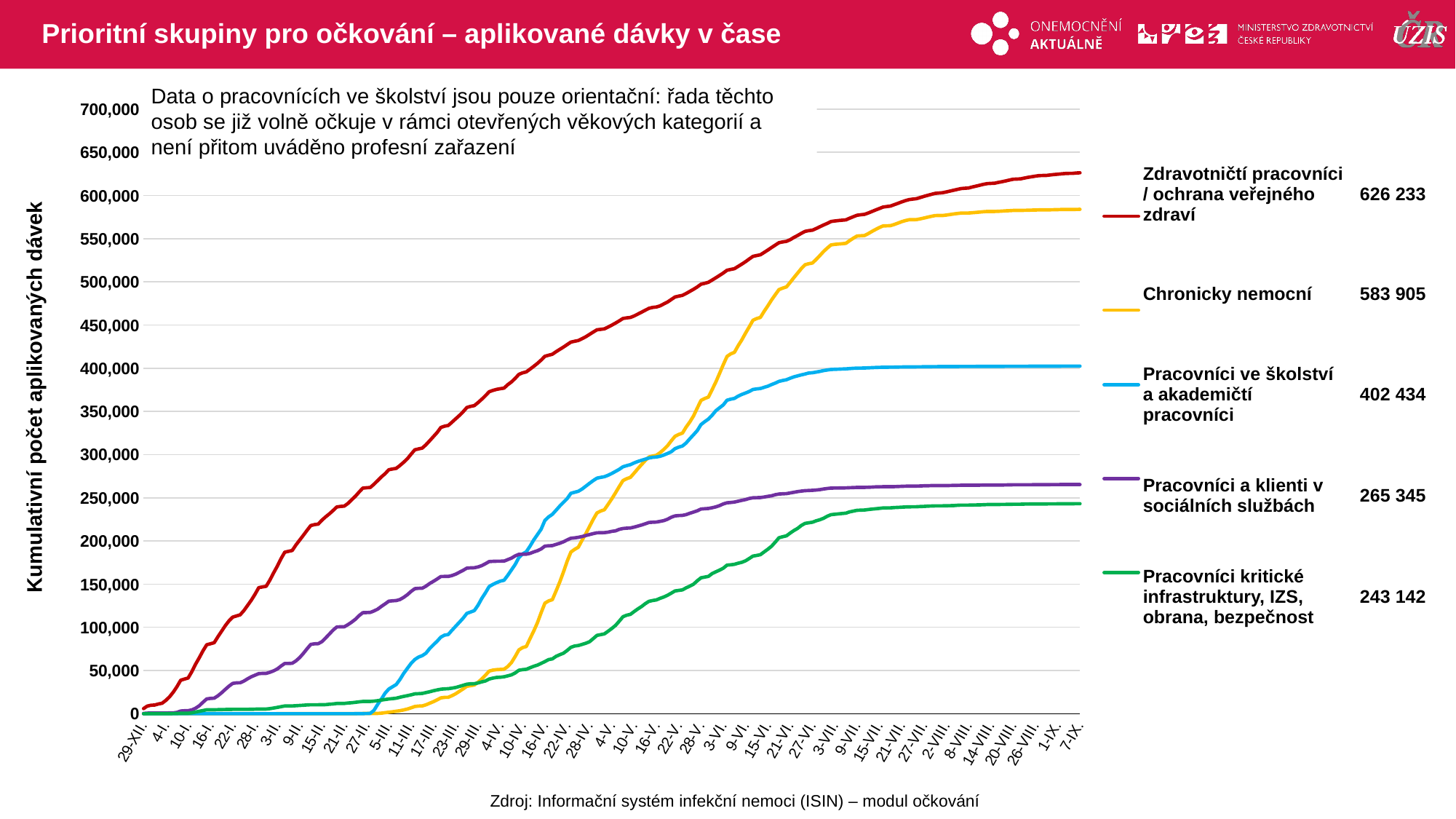

# Prioritní skupiny pro očkování – aplikované dávky v čase
Data o pracovnících ve školství jsou pouze orientační: řada těchto osob se již volně očkuje v rámci otevřených věkových kategorií a není přitom uváděno profesní zařazení

### Chart

| Category | Zdravotničtí pracovníci / ochrana veřejného zdraví | Chronicky nemocní | Pracovníci ve školství a akademičtí pracovníci | Pracovníci a klienti v sociálních službách | Pracovníci kritické infrastruktury, IZS, AČR, bezpečnost |
|---|---|---|---|---|---|
| 29-XII. | 5959.0 | 0.0 | 1.0 | 394.0 | 22.0 |
| 30-XII. | 8847.0 | 0.0 | 1.0 | 686.0 | 59.0 |
| 31-XII. | 9824.0 | 2.0 | 1.0 | 881.0 | 61.0 |
| 1-I. | 10070.0 | 2.0 | 1.0 | 886.0 | 65.0 |
| 2-I. | 11274.0 | 4.0 | 1.0 | 886.0 | 65.0 |
| 3-I. | 12144.0 | 4.0 | 1.0 | 888.0 | 65.0 |
| 4-I. | 15459.0 | 4.0 | 2.0 | 891.0 | 79.0 |
| 5-I. | 19641.0 | 4.0 | 2.0 | 903.0 | 120.0 |
| 6-I. | 24947.0 | 5.0 | 2.0 | 957.0 | 203.0 |
| 7-I. | 31439.0 | 7.0 | 2.0 | 1572.0 | 357.0 |
| 8-I. | 38811.0 | 7.0 | 3.0 | 3164.0 | 544.0 |
| 9-I. | 40137.0 | 7.0 | 3.0 | 3467.0 | 581.0 |
| 10-I. | 41311.0 | 7.0 | 3.0 | 3545.0 | 588.0 |
| 11-I. | 48726.0 | 8.0 | 3.0 | 4460.0 | 1066.0 |
| 12-I. | 57352.0 | 10.0 | 3.0 | 6403.0 | 1944.0 |
| 13-I. | 64878.0 | 14.0 | 5.0 | 9271.0 | 2854.0 |
| 14-I. | 72899.0 | 17.0 | 7.0 | 13288.0 | 3703.0 |
| 15-I. | 79872.0 | 23.0 | 7.0 | 17129.0 | 4565.0 |
| 16-I. | 80982.0 | 23.0 | 7.0 | 17743.0 | 4566.0 |
| 17-I. | 82204.0 | 23.0 | 7.0 | 17985.0 | 4567.0 |
| 18-I. | 89025.0 | 28.0 | 7.0 | 20711.0 | 4688.0 |
| 19-I. | 95537.0 | 32.0 | 8.0 | 24263.0 | 4803.0 |
| 20-I. | 101926.0 | 34.0 | 8.0 | 28196.0 | 4885.0 |
| 21-I. | 107555.0 | 40.0 | 10.0 | 31997.0 | 5006.0 |
| 22-I. | 111827.0 | 42.0 | 10.0 | 35127.0 | 5042.0 |
| 23-I. | 113216.0 | 42.0 | 10.0 | 35740.0 | 5045.0 |
| 24-I. | 114481.0 | 43.0 | 10.0 | 35866.0 | 5049.0 |
| 25-I. | 119421.0 | 43.0 | 10.0 | 37783.0 | 5076.0 |
| 26-I. | 125360.0 | 44.0 | 10.0 | 40433.0 | 5124.0 |
| 27-I. | 131444.0 | 44.0 | 10.0 | 42808.0 | 5173.0 |
| 28-I. | 138308.0 | 45.0 | 10.0 | 44600.0 | 5290.0 |
| 29-I. | 146011.0 | 46.0 | 11.0 | 46452.0 | 5444.0 |
| 30-I. | 146779.0 | 46.0 | 11.0 | 46631.0 | 5445.0 |
| 31-I. | 147537.0 | 46.0 | 11.0 | 46694.0 | 5466.0 |
| 1-II. | 154723.0 | 48.0 | 11.0 | 47985.0 | 5899.0 |
| 2-II. | 162987.0 | 49.0 | 14.0 | 49655.0 | 6579.0 |
| 3-II. | 170858.0 | 50.0 | 16.0 | 51844.0 | 7356.0 |
| 4-II. | 179482.0 | 52.0 | 16.0 | 55206.0 | 8172.0 |
| 5-II. | 186969.0 | 54.0 | 16.0 | 58181.0 | 8991.0 |
| 6-II. | 187997.0 | 54.0 | 16.0 | 58223.0 | 9005.0 |
| 7-II. | 188948.0 | 54.0 | 16.0 | 58401.0 | 9009.0 |
| 8-II. | 195305.0 | 58.0 | 16.0 | 61153.0 | 9273.0 |
| 9-II. | 200948.0 | 61.0 | 18.0 | 64972.0 | 9602.0 |
| 10-II. | 206489.0 | 63.0 | 19.0 | 69779.0 | 9809.0 |
| 11-II. | 212329.0 | 74.0 | 20.0 | 75230.0 | 10168.0 |
| 12-II. | 217776.0 | 80.0 | 22.0 | 80258.0 | 10354.0 |
| 13-II. | 218936.0 | 85.0 | 25.0 | 80968.0 | 10366.0 |
| 14-II. | 219468.0 | 87.0 | 25.0 | 81100.0 | 10368.0 |
| 15-II. | 224049.0 | 90.0 | 25.0 | 83419.0 | 10469.0 |
| 16-II. | 227902.0 | 98.0 | 27.0 | 87687.0 | 10530.0 |
| 17-II. | 231386.0 | 108.0 | 28.0 | 92216.0 | 11025.0 |
| 18-II. | 235206.0 | 120.0 | 32.0 | 96790.0 | 11314.0 |
| 19-II. | 239358.0 | 139.0 | 38.0 | 100447.0 | 11881.0 |
| 20-II. | 239983.0 | 143.0 | 41.0 | 100609.0 | 11889.0 |
| 21-II. | 240286.0 | 143.0 | 41.0 | 100613.0 | 11909.0 |
| 22-II. | 243411.0 | 167.0 | 43.0 | 103071.0 | 12403.0 |
| 23-II. | 247641.0 | 177.0 | 49.0 | 106009.0 | 12725.0 |
| 24-II. | 251722.0 | 194.0 | 58.0 | 109324.0 | 13220.0 |
| 25-II. | 256629.0 | 217.0 | 105.0 | 113548.0 | 13765.0 |
| 26-II. | 261138.0 | 265.0 | 163.0 | 116979.0 | 14220.0 |
| 27-II. | 261592.0 | 272.0 | 203.0 | 117144.0 | 14244.0 |
| 28-II. | 261907.0 | 273.0 | 400.0 | 117249.0 | 14263.0 |
| 1-III. | 265639.0 | 320.0 | 3927.0 | 118955.0 | 14603.0 |
| 2-III. | 269837.0 | 394.0 | 10823.0 | 121079.0 | 15117.0 |
| 3-III. | 274157.0 | 695.0 | 16963.0 | 124215.0 | 15832.0 |
| 4-III. | 277879.0 | 1197.0 | 23793.0 | 127189.0 | 16435.0 |
| 5-III. | 282419.0 | 1749.0 | 28597.0 | 130277.0 | 17080.0 |
| 6-III. | 283286.0 | 2271.0 | 31217.0 | 130697.0 | 17489.0 |
| 7-III. | 284022.0 | 2927.0 | 33813.0 | 130997.0 | 18008.0 |
| 8-III. | 287388.0 | 3515.0 | 39685.0 | 132189.0 | 19064.0 |
| 9-III. | 291080.0 | 4408.0 | 46626.0 | 134710.0 | 20091.0 |
| 10-III. | 295224.0 | 5461.0 | 52600.0 | 137845.0 | 20932.0 |
| 11-III. | 300476.0 | 6864.0 | 58289.0 | 141616.0 | 21876.0 |
| 12-III. | 305545.0 | 8405.0 | 62791.0 | 144772.0 | 23015.0 |
| 13-III. | 306538.0 | 8862.0 | 65545.0 | 145197.0 | 23220.0 |
| 14-III. | 307537.0 | 9030.0 | 67250.0 | 145305.0 | 23538.0 |
| 15-III. | 311335.0 | 10338.0 | 70087.0 | 147658.0 | 24513.0 |
| 16-III. | 316037.0 | 12181.0 | 75497.0 | 150769.0 | 25447.0 |
| 17-III. | 320815.0 | 13960.0 | 79782.0 | 153259.0 | 26603.0 |
| 18-III. | 325606.0 | 16086.0 | 83908.0 | 155918.0 | 27539.0 |
| 19-III. | 331400.0 | 18354.0 | 88665.0 | 158846.0 | 28408.0 |
| 20-III. | 332916.0 | 18926.0 | 90978.0 | 158902.0 | 28810.0 |
| 21-III. | 333748.0 | 19051.0 | 91714.0 | 158918.0 | 28977.0 |
| 22-III. | 337516.0 | 20942.0 | 96653.0 | 159965.0 | 29644.0 |
| 23-III. | 341463.0 | 23105.0 | 101320.0 | 161550.0 | 30398.0 |
| 24-III. | 345346.0 | 25936.0 | 105933.0 | 163805.0 | 31602.0 |
| 25-III. | 349602.0 | 28753.0 | 110641.0 | 165986.0 | 32938.0 |
| 26-III. | 354536.0 | 31833.0 | 116180.0 | 168592.0 | 34226.0 |
| 27-III. | 355837.0 | 32484.0 | 117711.0 | 168809.0 | 34685.0 |
| 28-III. | 356691.0 | 33265.0 | 119356.0 | 168977.0 | 34773.0 |
| 29-III. | 360153.0 | 36410.0 | 125558.0 | 169947.0 | 35639.0 |
| 30-III. | 364036.0 | 40170.0 | 133419.0 | 171414.0 | 36860.0 |
| 31-III. | 368166.0 | 44542.0 | 139987.0 | 173648.0 | 37874.0 |
| 1-IV. | 372766.0 | 49362.0 | 147208.0 | 176125.0 | 40174.0 |
| 2-IV. | 374328.0 | 50483.0 | 149692.0 | 176400.0 | 41235.0 |
| 3-IV. | 375517.0 | 51026.0 | 151701.0 | 176548.0 | 42035.0 |
| 4-IV. | 376281.0 | 51265.0 | 153503.0 | 176594.0 | 42285.0 |
| 5-IV. | 376958.0 | 51528.0 | 154423.0 | 176626.0 | 42755.0 |
| 6-IV. | 380941.0 | 54628.0 | 160176.0 | 178375.0 | 43844.0 |
| 7-IV. | 384138.0 | 59196.0 | 166426.0 | 180126.0 | 44941.0 |
| 8-IV. | 388263.0 | 66191.0 | 172738.0 | 182718.0 | 47217.0 |
| 9-IV. | 392859.0 | 73863.0 | 180773.0 | 184482.0 | 50323.0 |
| 10-IV. | 394659.0 | 76557.0 | 185005.0 | 184604.0 | 51055.0 |
| 11-IV. | 395772.0 | 77817.0 | 187461.0 | 184715.0 | 51426.0 |
| 12-IV. | 398930.0 | 86967.0 | 193947.0 | 185612.0 | 53258.0 |
| 13-IV. | 402190.0 | 95711.0 | 201175.0 | 187286.0 | 54940.0 |
| 14-IV. | 405599.0 | 105462.0 | 207404.0 | 188676.0 | 56317.0 |
| 15-IV. | 409422.0 | 117051.0 | 213686.0 | 190783.0 | 58324.0 |
| 16-IV. | 413820.0 | 128044.0 | 223768.0 | 194028.0 | 60403.0 |
| 17-IV. | 415039.0 | 130554.0 | 227832.0 | 194391.0 | 62657.0 |
| 18-IV. | 416174.0 | 132065.0 | 230776.0 | 194624.0 | 63493.0 |
| 19-IV. | 419100.0 | 141987.0 | 235499.0 | 195990.0 | 66390.0 |
| 20-IV. | 421834.0 | 152520.0 | 240402.0 | 197368.0 | 68346.0 |
| 21-IV. | 424484.0 | 164125.0 | 244747.0 | 199018.0 | 70037.0 |
| 22-IV. | 427402.0 | 176706.0 | 249105.0 | 201238.0 | 73259.0 |
| 23-IV. | 430240.0 | 187140.0 | 255153.0 | 203182.0 | 76934.0 |
| 24-IV. | 431203.0 | 190292.0 | 256343.0 | 203570.0 | 78409.0 |
| 25-IV. | 432069.0 | 192741.0 | 257521.0 | 204224.0 | 78944.0 |
| 26-IV. | 434200.0 | 200918.0 | 260075.0 | 205090.0 | 80247.0 |
| 27-IV. | 436396.0 | 208314.0 | 263366.0 | 206273.0 | 81603.0 |
| 28-IV. | 439142.0 | 216709.0 | 266701.0 | 207388.0 | 83335.0 |
| 29-IV. | 441833.0 | 224916.0 | 269835.0 | 208491.0 | 86910.0 |
| 30-IV. | 444480.0 | 232432.0 | 272701.0 | 209426.0 | 90703.0 |
| 1-V. | 444985.0 | 234610.0 | 273597.0 | 209519.0 | 91546.0 |
| 2-V. | 445564.0 | 236179.0 | 274390.0 | 209633.0 | 92464.0 |
| 3-V. | 447637.0 | 242330.0 | 276046.0 | 210180.0 | 95463.0 |
| 4-V. | 449848.0 | 248698.0 | 278093.0 | 211112.0 | 98646.0 |
| 5-V. | 452256.0 | 255709.0 | 280484.0 | 211691.0 | 102176.0 |
| 6-V. | 454778.0 | 262910.0 | 282888.0 | 213396.0 | 107079.0 |
| 7-V. | 457572.0 | 269845.0 | 285880.0 | 214434.0 | 112306.0 |
| 8-V. | 458257.0 | 272066.0 | 287150.0 | 214790.0 | 114013.0 |
| 9-V. | 458774.0 | 273597.0 | 288317.0 | 215029.0 | 115008.0 |
| 10-V. | 460453.0 | 278418.0 | 290296.0 | 216020.0 | 118209.0 |
| 11-V. | 462648.0 | 283554.0 | 292018.0 | 217202.0 | 121299.0 |
| 12-V. | 464819.0 | 288356.0 | 293347.0 | 218451.0 | 124026.0 |
| 13-V. | 467146.0 | 293072.0 | 294684.0 | 219837.0 | 127399.0 |
| 14-V. | 469300.0 | 297191.0 | 296030.0 | 221380.0 | 130122.0 |
| 15-V. | 470420.0 | 298339.0 | 296816.0 | 221673.0 | 131035.0 |
| 16-V. | 470838.0 | 299184.0 | 297184.0 | 221898.0 | 131764.0 |
| 17-V. | 472211.0 | 302194.0 | 298003.0 | 222663.0 | 133580.0 |
| 18-V. | 474432.0 | 305921.0 | 299484.0 | 223502.0 | 135124.0 |
| 19-V. | 476626.0 | 310192.0 | 301250.0 | 225144.0 | 137150.0 |
| 20-V. | 479505.0 | 315857.0 | 303260.0 | 227453.0 | 139573.0 |
| 21-V. | 482436.0 | 321088.0 | 306823.0 | 229014.0 | 142088.0 |
| 22-V. | 483447.0 | 323339.0 | 308582.0 | 229409.0 | 142737.0 |
| 23-V. | 484352.0 | 324829.0 | 309904.0 | 229615.0 | 143373.0 |
| 24-V. | 486472.0 | 331823.0 | 313353.0 | 230492.0 | 145761.0 |
| 25-V. | 488966.0 | 337851.0 | 318375.0 | 232100.0 | 147742.0 |
| 26-V. | 491345.0 | 344821.0 | 323012.0 | 233430.0 | 149957.0 |
| 27-V. | 494082.0 | 353895.0 | 327837.0 | 234913.0 | 153913.0 |
| 28-V. | 497217.0 | 362691.0 | 334732.0 | 236934.0 | 157357.0 |
| 29-V. | 498292.0 | 364955.0 | 338147.0 | 237316.0 | 158174.0 |
| 30-V. | 499468.0 | 366615.0 | 341134.0 | 237627.0 | 158980.0 |
| 31-V. | 502038.0 | 375244.0 | 345612.0 | 238443.0 | 162257.0 |
| 1-VI. | 504696.0 | 384058.0 | 350767.0 | 239437.0 | 164320.0 |
| 2-VI. | 507425.0 | 394021.0 | 354215.0 | 240938.0 | 166227.0 |
| 3-VI. | 510212.0 | 404131.0 | 357536.0 | 242860.0 | 168473.0 |
| 4-VI. | 513421.0 | 413645.0 | 362958.0 | 244155.0 | 171996.0 |
| 5-VI. | 514367.0 | 416611.0 | 364171.0 | 244529.0 | 172392.0 |
| 6-VI. | 515201.0 | 418342.0 | 365056.0 | 245035.0 | 172959.0 |
| 7-VI. | 517888.0 | 426060.0 | 367714.0 | 246020.0 | 174250.0 |
| 8-VI. | 520502.0 | 432856.0 | 369664.0 | 247032.0 | 175310.0 |
| 9-VI. | 523374.0 | 440692.0 | 371344.0 | 247899.0 | 177039.0 |
| 10-VI. | 526422.0 | 447879.0 | 373082.0 | 249186.0 | 179660.0 |
| 11-VI. | 529485.0 | 455550.0 | 375424.0 | 249966.0 | 182511.0 |
| 12-VI. | 530443.0 | 457488.0 | 376074.0 | 250073.0 | 183219.0 |
| 13-VI. | 531337.0 | 458833.0 | 376487.0 | 250229.0 | 184092.0 |
| 14-VI. | 534010.0 | 465768.0 | 377876.0 | 250852.0 | 187314.0 |
| 15-VI. | 536773.0 | 472222.0 | 379173.0 | 251647.0 | 190422.0 |
| 16-VI. | 539693.0 | 478973.0 | 381080.0 | 252291.0 | 193855.0 |
| 17-VI. | 542522.0 | 485084.0 | 382788.0 | 253520.0 | 198618.0 |
| 18-VI. | 545297.0 | 490998.0 | 384763.0 | 254303.0 | 203711.0 |
| 19-VI. | 546222.0 | 492758.0 | 385798.0 | 254559.0 | 204929.0 |
| 20-VI. | 546831.0 | 494075.0 | 386670.0 | 254785.0 | 205885.0 |
| 21-VI. | 548731.0 | 499277.0 | 388381.0 | 255564.0 | 209079.0 |
| 22-VI. | 551344.0 | 504774.0 | 389980.0 | 256332.0 | 212042.0 |
| 23-VI. | 553627.0 | 510016.0 | 391129.0 | 257112.0 | 214503.0 |
| 24-VI. | 556128.0 | 515319.0 | 392251.0 | 257703.0 | 217909.0 |
| 25-VI. | 558414.0 | 519726.0 | 393273.0 | 258214.0 | 220343.0 |
| 26-VI. | 559237.0 | 520959.0 | 394442.0 | 258411.0 | 221009.0 |
| 27-VI. | 559773.0 | 521759.0 | 394788.0 | 258592.0 | 221690.0 |
| 28-VI. | 561690.0 | 525902.0 | 395530.0 | 258963.0 | 223300.0 |
| 29-VI. | 563770.0 | 530432.0 | 396291.0 | 259416.0 | 224579.0 |
| 30-VI. | 565813.0 | 535094.0 | 397263.0 | 260173.0 | 226271.0 |
| 1-VII. | 567648.0 | 539130.0 | 397935.0 | 260722.0 | 228640.0 |
| 2-VII. | 569846.0 | 542710.0 | 398566.0 | 261172.0 | 230435.0 |
| 3-VII. | 570425.0 | 543376.0 | 398749.0 | 261255.0 | 230885.0 |
| 4-VII. | 570949.0 | 543771.0 | 398897.0 | 261313.0 | 231329.0 |
| 5-VII. | 571317.0 | 544115.0 | 399087.0 | 261369.0 | 231762.0 |
| 6-VII. | 571724.0 | 544557.0 | 399238.0 | 261420.0 | 232189.0 |
| 7-VII. | 573640.0 | 547645.0 | 399612.0 | 261641.0 | 233645.0 |
| 8-VII. | 575341.0 | 550483.0 | 399869.0 | 261800.0 | 234572.0 |
| 9-VII. | 577075.0 | 553028.0 | 400085.0 | 262009.0 | 235487.0 |
| 10-VII. | 577641.0 | 553294.0 | 400159.0 | 262025.0 | 235654.0 |
| 11-VII. | 578109.0 | 553575.0 | 400230.0 | 262057.0 | 235816.0 |
| 12-VII. | 579635.0 | 555739.0 | 400421.0 | 262163.0 | 236377.0 |
| 13-VII. | 581366.0 | 558309.0 | 400622.0 | 262320.0 | 236870.0 |
| 14-VII. | 583191.0 | 560655.0 | 400828.0 | 262565.0 | 237278.0 |
| 15-VII. | 584828.0 | 562839.0 | 400962.0 | 262692.0 | 237681.0 |
| 16-VII. | 586544.0 | 564694.0 | 401094.0 | 262792.0 | 238184.0 |
| 17-VII. | 587159.0 | 564875.0 | 401137.0 | 262804.0 | 238246.0 |
| 18-VII. | 587703.0 | 564988.0 | 401165.0 | 262811.0 | 238285.0 |
| 19-VII. | 589292.0 | 566368.0 | 401258.0 | 262865.0 | 238632.0 |
| 20-VII. | 590831.0 | 567972.0 | 401340.0 | 263038.0 | 238866.0 |
| 21-VII. | 592488.0 | 569596.0 | 401416.0 | 263242.0 | 239100.0 |
| 22-VII. | 593972.0 | 570891.0 | 401476.0 | 263405.0 | 239323.0 |
| 23-VII. | 595187.0 | 571898.0 | 401530.0 | 263512.0 | 239512.0 |
| 24-VII. | 595784.0 | 571964.0 | 401554.0 | 263526.0 | 239568.0 |
| 25-VII. | 596248.0 | 572013.0 | 401568.0 | 263530.0 | 239614.0 |
| 26-VII. | 597577.0 | 572878.0 | 401634.0 | 263626.0 | 239862.0 |
| 27-VII. | 598909.0 | 573817.0 | 401697.0 | 263854.0 | 240014.0 |
| 28-VII. | 600119.0 | 574882.0 | 401756.0 | 263905.0 | 240282.0 |
| 29-VII. | 601245.0 | 575810.0 | 401795.0 | 264062.0 | 240433.0 |
| 30-VII. | 602384.0 | 576682.0 | 401853.0 | 264098.0 | 240592.0 |
| 31-VII. | 602798.0 | 576750.0 | 401871.0 | 264104.0 | 240612.0 |
| 1-VIII. | 603127.0 | 576780.0 | 401876.0 | 264106.0 | 240623.0 |
| 2-VIII. | 604052.0 | 577275.0 | 401913.0 | 264151.0 | 240758.0 |
| 3-VIII. | 605019.0 | 577895.0 | 401935.0 | 264172.0 | 240845.0 |
| 4-VIII. | 606021.0 | 578543.0 | 401959.0 | 264337.0 | 240916.0 |
| 5-VIII. | 607011.0 | 579115.0 | 401993.0 | 264398.0 | 241280.0 |
| 6-VIII. | 607946.0 | 579603.0 | 402014.0 | 264454.0 | 241469.0 |
| 7-VIII. | 608329.0 | 579631.0 | 402024.0 | 264456.0 | 241484.0 |
| 8-VIII. | 608607.0 | 579653.0 | 402029.0 | 264458.0 | 241509.0 |
| 9-VIII. | 609752.0 | 579995.0 | 402047.0 | 264480.0 | 241607.0 |
| 10-VIII. | 610757.0 | 580361.0 | 402064.0 | 264532.0 | 241697.0 |
| 11-VIII. | 611805.0 | 580751.0 | 402093.0 | 264576.0 | 241778.0 |
| 12-VIII. | 612835.0 | 581124.0 | 402113.0 | 264712.0 | 241923.0 |
| 13-VIII. | 613695.0 | 581434.0 | 402144.0 | 264753.0 | 242155.0 |
| 14-VIII. | 613951.0 | 581451.0 | 402148.0 | 264757.0 | 242171.0 |
| 15-VIII. | 614136.0 | 581463.0 | 402151.0 | 264757.0 | 242178.0 |
| 16-VIII. | 615076.0 | 581643.0 | 402172.0 | 264773.0 | 242246.0 |
| 17-VIII. | 615884.0 | 581872.0 | 402191.0 | 264800.0 | 242277.0 |
| 18-VIII. | 616828.0 | 582199.0 | 402204.0 | 264816.0 | 242346.0 |
| 19-VIII. | 617801.0 | 582380.0 | 402227.0 | 264972.0 | 242419.0 |
| 20-VIII. | 618737.0 | 582638.0 | 402246.0 | 265027.0 | 242489.0 |
| 21-VIII. | 618967.0 | 582647.0 | 402253.0 | 265027.0 | 242509.0 |
| 22-VIII. | 619141.0 | 582650.0 | 402255.0 | 265030.0 | 242516.0 |
| 23-VIII. | 620125.0 | 582765.0 | 402281.0 | 265057.0 | 242694.0 |
| 24-VIII. | 620954.0 | 582874.0 | 402297.0 | 265067.0 | 242751.0 |
| 25-VIII. | 621660.0 | 583033.0 | 402307.0 | 265096.0 | 242807.0 |
| 26-VIII. | 622329.0 | 583127.0 | 402334.0 | 265159.0 | 242847.0 |
| 27-VIII. | 622938.0 | 583251.0 | 402354.0 | 265201.0 | 242876.0 |
| 28-VIII. | 623076.0 | 583253.0 | 402356.0 | 265201.0 | 242882.0 |
| 29-VIII. | 623184.0 | 583261.0 | 402358.0 | 265204.0 | 242886.0 |
| 30-VIII. | 623744.0 | 583374.0 | 402372.0 | 265241.0 | 242917.0 |
| 31-VIII. | 624202.0 | 583466.0 | 402385.0 | 265254.0 | 242952.0 |
| 1-IX. | 624570.0 | 583576.0 | 402394.0 | 265271.0 | 242977.0 |
| 2-IX. | 624992.0 | 583713.0 | 402410.0 | 265314.0 | 243059.0 |
| 3-IX. | 625392.0 | 583786.0 | 402422.0 | 265333.0 | 243086.0 |
| 4-IX. | 625504.0 | 583793.0 | 402424.0 | 265333.0 | 243092.0 |
| 5-IX. | 625567.0 | 583796.0 | 402424.0 | 265333.0 | 243097.0 |
| 6-IX. | 625987.0 | 583830.0 | 402427.0 | 265336.0 | 243127.0 |
| 7-IX. | 626233.0 | 583905.0 | 402434.0 | 265345.0 | 243142.0 |
| Zdravotničtí pracovníci / ochrana veřejného zdraví | 626 233 |
| --- | --- |
| Chronicky nemocní | 583 905 |
| Pracovníci ve školství a akademičtí pracovníci | 402 434 |
| Pracovníci a klienti v sociálních službách | 265 345 |
| Pracovníci kritické infrastruktury, IZS, obrana, bezpečnost | 243 142 |
Kumulativní počet aplikovaných dávek
Zdroj: Informační systém infekční nemoci (ISIN) – modul očkování